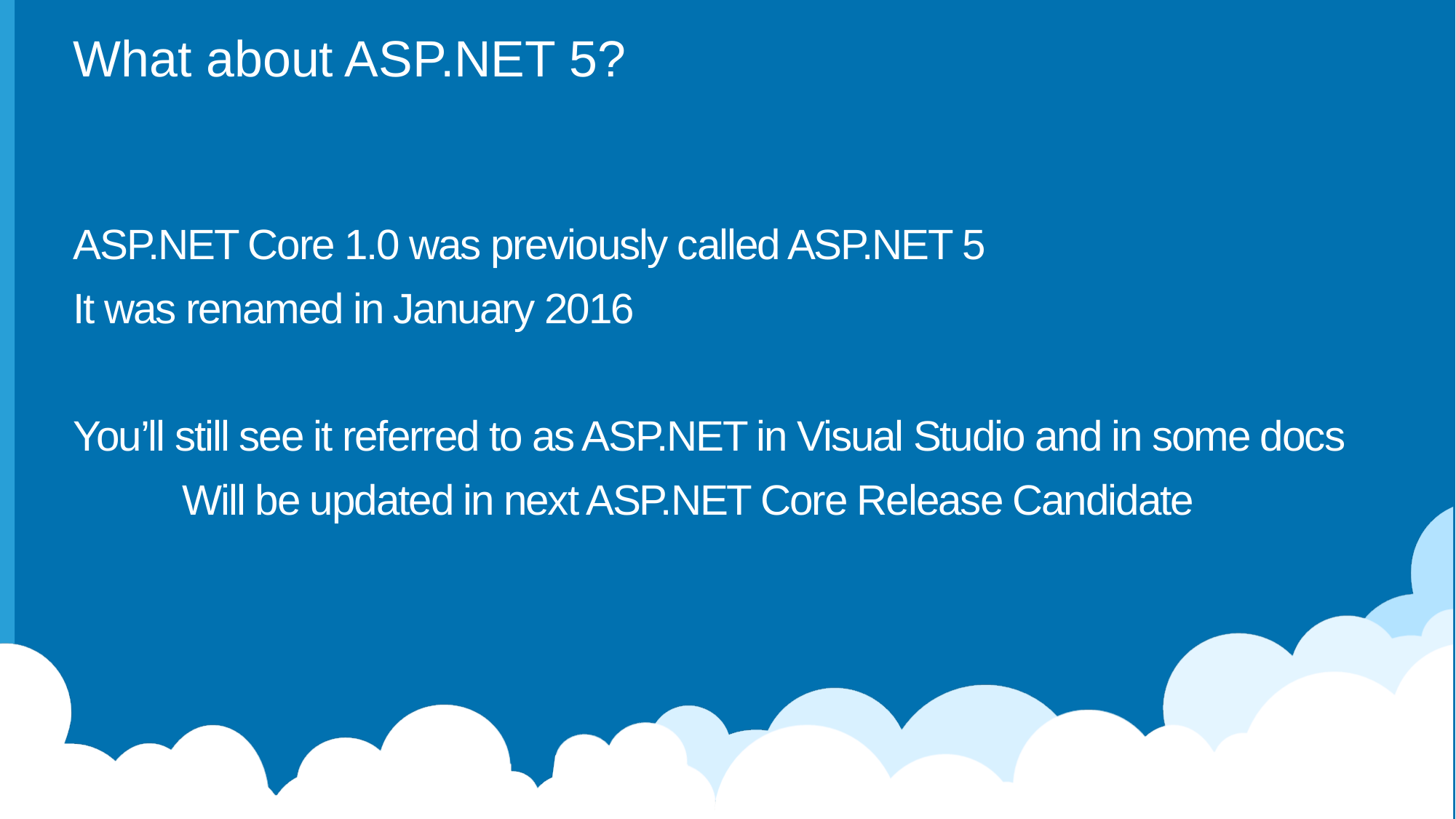

# What about ASP.NET 5?
ASP.NET Core 1.0 was previously called ASP.NET 5
It was renamed in January 2016

You’ll still see it referred to as ASP.NET in Visual Studio and in some docs
	Will be updated in next ASP.NET Core Release Candidate